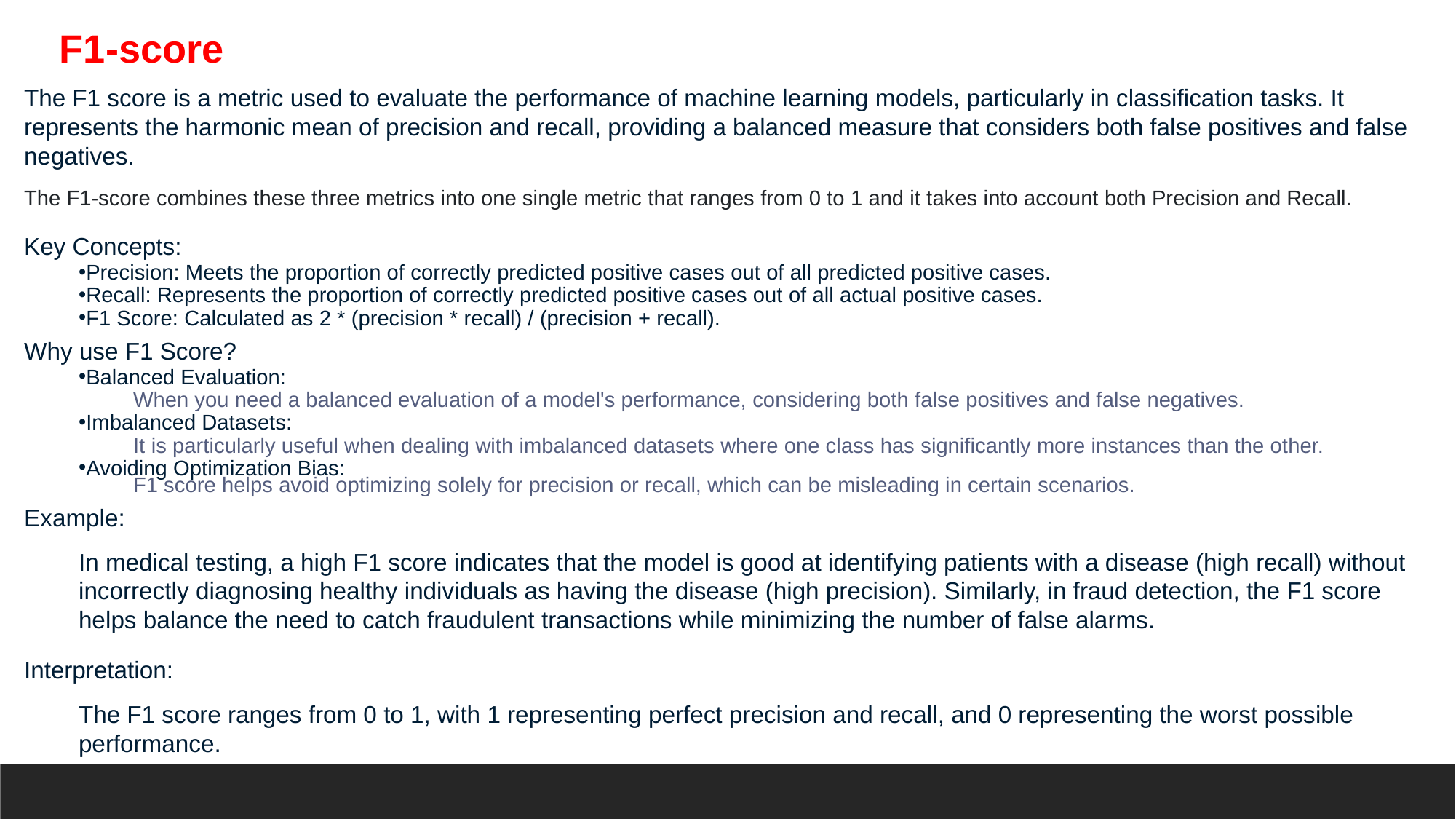

F1-score
The F1 score is a metric used to evaluate the performance of machine learning models, particularly in classification tasks. It represents the harmonic mean of precision and recall, providing a balanced measure that considers both false positives and false negatives.
The F1-score combines these three metrics into one single metric that ranges from 0 to 1 and it takes into account both Precision and Recall.
Key Concepts:
Precision: Meets the proportion of correctly predicted positive cases out of all predicted positive cases.
Recall: Represents the proportion of correctly predicted positive cases out of all actual positive cases.
F1 Score: Calculated as 2 * (precision * recall) / (precision + recall).
Why use F1 Score?
Balanced Evaluation:
When you need a balanced evaluation of a model's performance, considering both false positives and false negatives.
Imbalanced Datasets:
It is particularly useful when dealing with imbalanced datasets where one class has significantly more instances than the other.
Avoiding Optimization Bias:
F1 score helps avoid optimizing solely for precision or recall, which can be misleading in certain scenarios.
Example:
In medical testing, a high F1 score indicates that the model is good at identifying patients with a disease (high recall) without incorrectly diagnosing healthy individuals as having the disease (high precision). Similarly, in fraud detection, the F1 score helps balance the need to catch fraudulent transactions while minimizing the number of false alarms.
Interpretation:
The F1 score ranges from 0 to 1, with 1 representing perfect precision and recall, and 0 representing the worst possible performance.